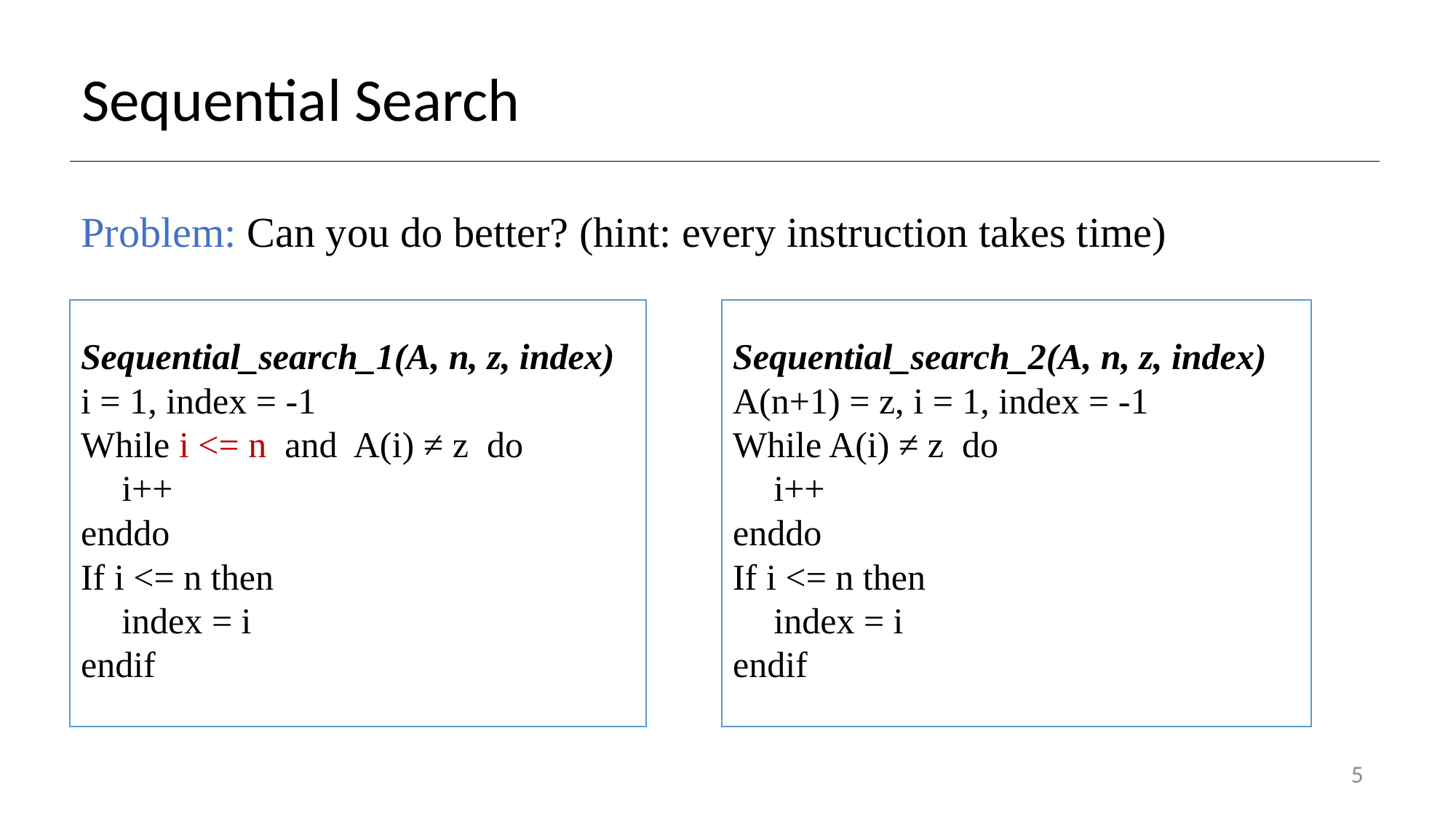

# Sequential Search
Problem: Can you do better? (hint: every instruction takes time)

Sequential_search_1(A, n, z, index)
i = 1, index = -1
While i <= n  and  A(i) ≠ z  do
	i++
enddo
If i <= n then
	index = i
endif
Sequential_search_2(A, n, z, index)
A(n+1) = z, i = 1, index = -1
While A(i) ≠ z  do
	i++
enddo
If i <= n then
	index = i
endif
5